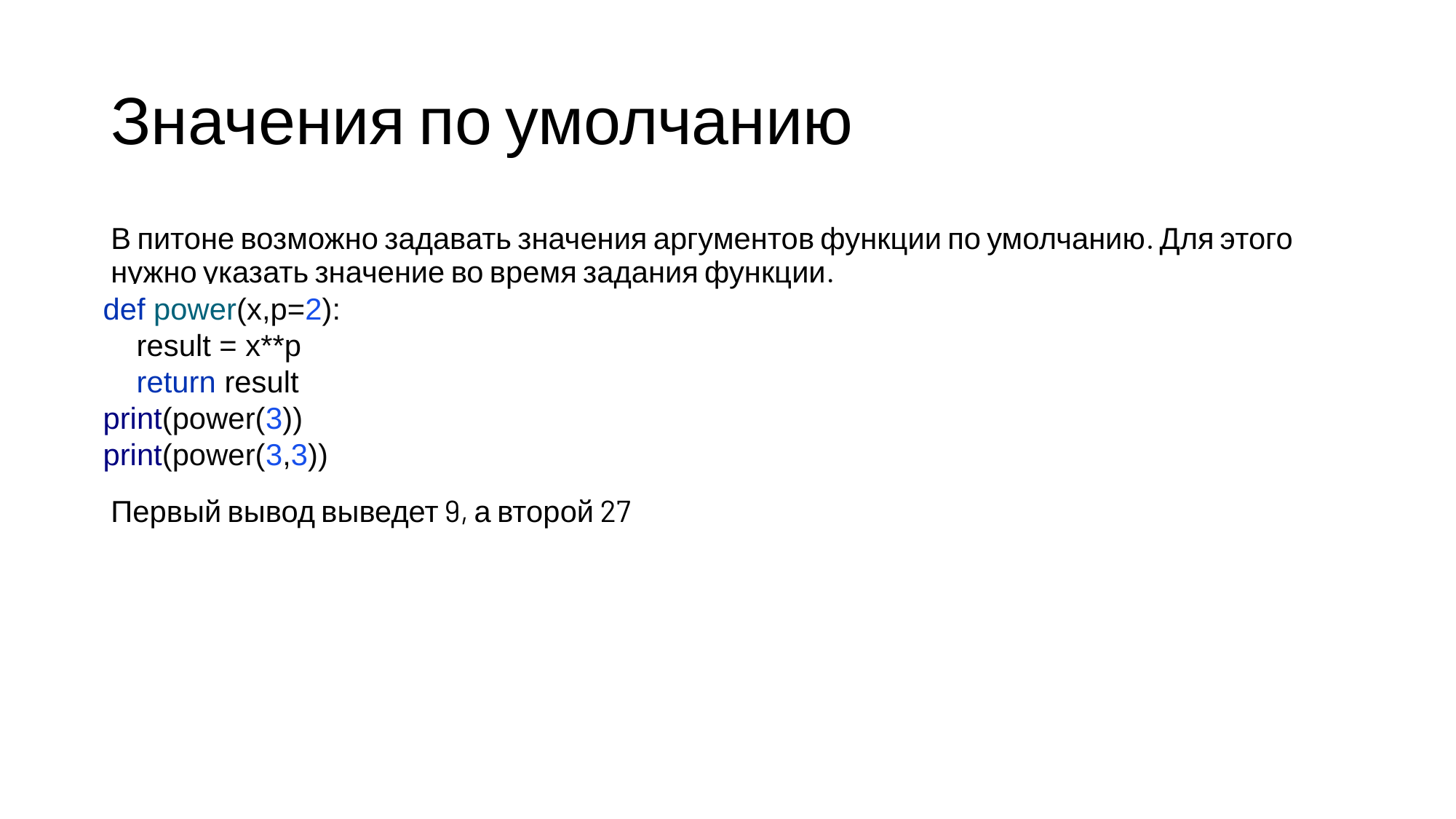

# Значения по умолчанию
В питоне возможно задавать значения аргументов функции по умолчанию. Для этого нужно указать значение во время задания функции.

Первый вывод выведет 9, а второй 27
def power(x,p=2):
    result = x**p
    return result
print(power(3))
print(power(3,3))